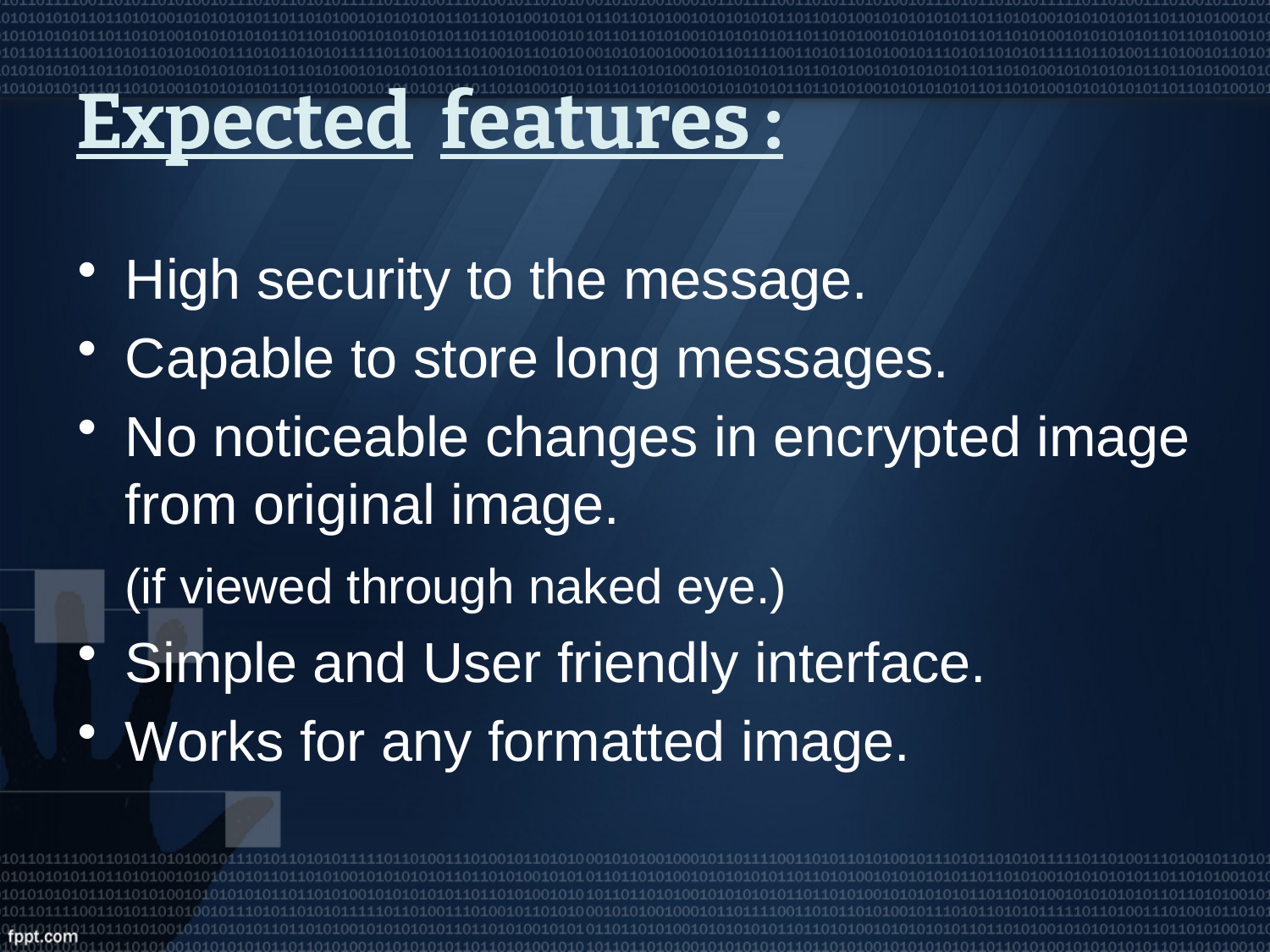

# Expected  features :
High security to the message.
Capable to store long messages.
No noticeable changes in encrypted image from original image.
   (if viewed through naked eye.)
Simple and User friendly interface.
Works for any formatted image.